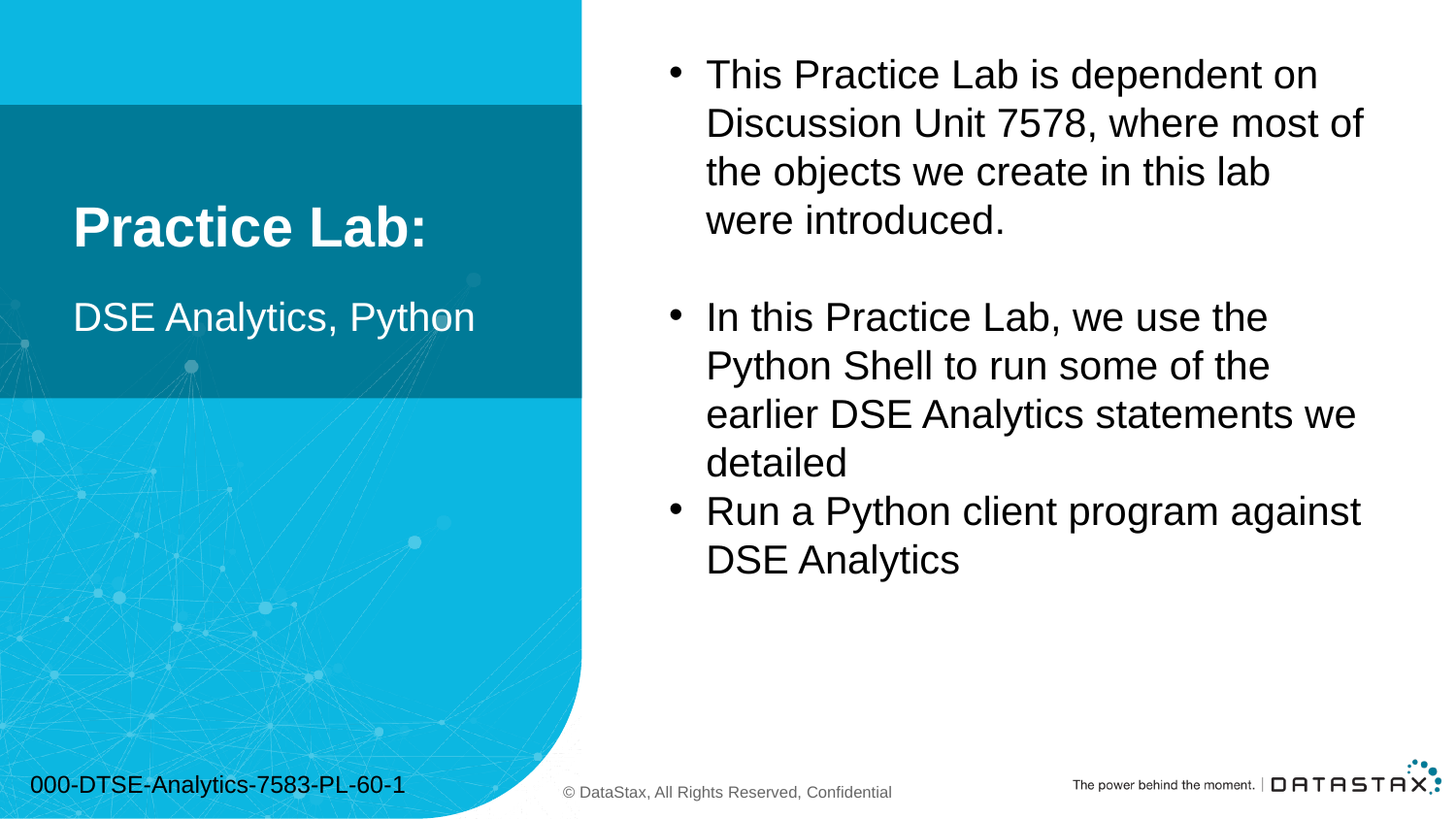

This Practice Lab is dependent on Discussion Unit 7578, where most of the objects we create in this lab were introduced.

In this Practice Lab, we use the Python Shell to run some of the earlier DSE Analytics statements we detailed
Run a Python client program against DSE Analytics
# Practice Lab:
DSE Analytics, Python
000-DTSE-Analytics-7583-PL-60-1